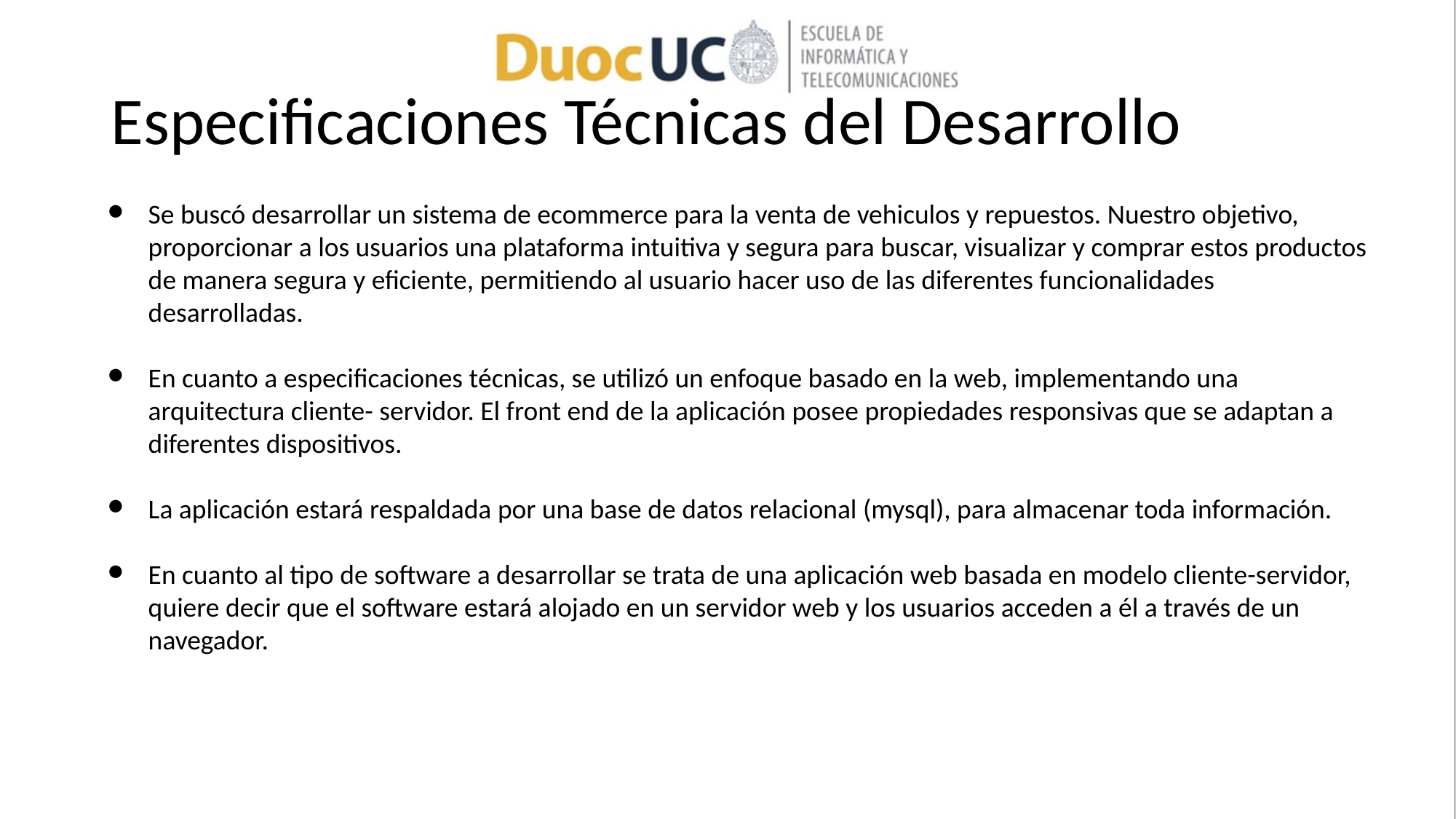

# Especificaciones Técnicas del Desarrollo
Se buscó desarrollar un sistema de ecommerce para la venta de vehiculos y repuestos. Nuestro objetivo, proporcionar a los usuarios una plataforma intuitiva y segura para buscar, visualizar y comprar estos productos de manera segura y eficiente, permitiendo al usuario hacer uso de las diferentes funcionalidades desarrolladas.

En cuanto a especificaciones técnicas, se utilizó un enfoque basado en la web, implementando una arquitectura cliente- servidor. El front end de la aplicación posee propiedades responsivas que se adaptan a diferentes dispositivos.

La aplicación estará respaldada por una base de datos relacional (mysql), para almacenar toda información.

En cuanto al tipo de software a desarrollar se trata de una aplicación web basada en modelo cliente-servidor, quiere decir que el software estará alojado en un servidor web y los usuarios acceden a él a través de un navegador.